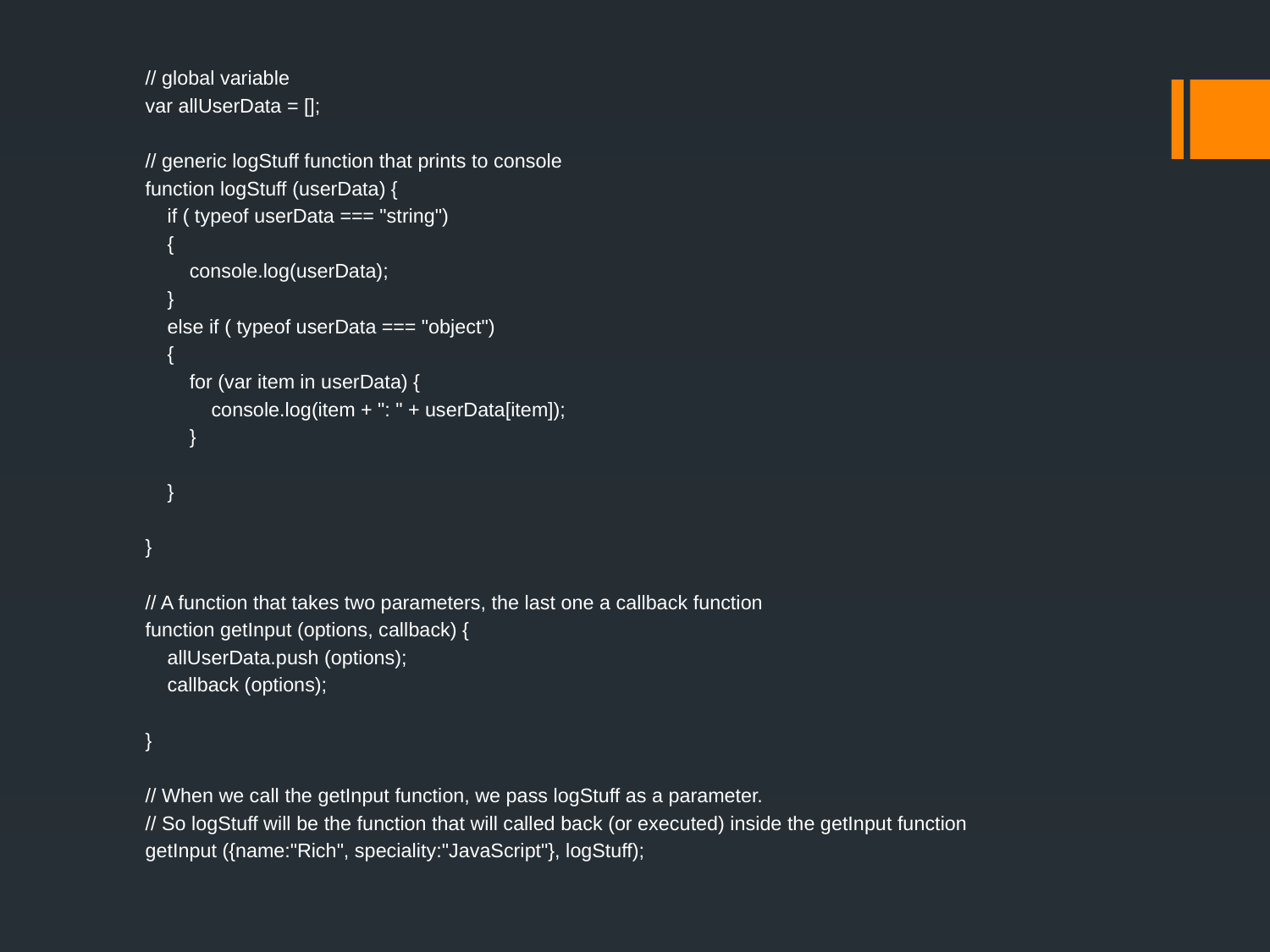

// global variable​
​var allUserData = [];
​
​// generic logStuff function that prints to console​
​function logStuff (userData) {
    if ( typeof userData === "string")
    {
        console.log(userData);
    }
    else if ( typeof userData === "object")
    {
        for (var item in userData) {
            console.log(item + ": " + userData[item]);
        }
​
    }
​
}
​
​// A function that takes two parameters, the last one a callback function​
​function getInput (options, callback) {
    allUserData.push (options);
    callback (options);
​
}
​
​// When we call the getInput function, we pass logStuff as a parameter.​
​// So logStuff will be the function that will called back (or executed) inside the getInput function​
getInput ({name:"Rich", speciality:"JavaScript"}, logStuff);
#